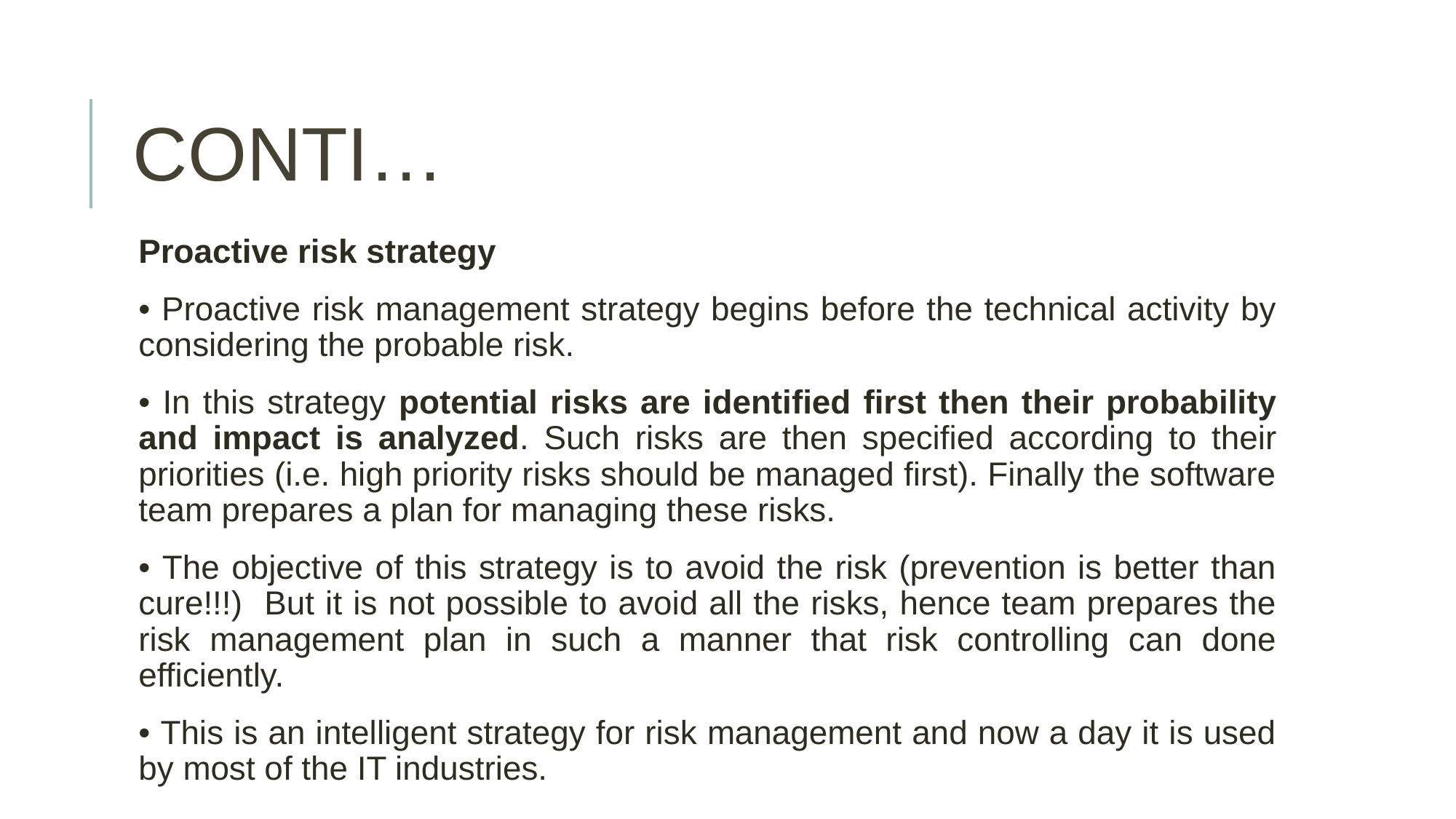

# CONTI…
Proactive risk strategy
• Proactive risk management strategy begins before the technical activity by considering the probable risk.
• In this strategy potential risks are identified first then their probability and impact is analyzed. Such risks are then specified according to their priorities (i.e. high priority risks should be managed first). Finally the software team prepares a plan for managing these risks.
• The objective of this strategy is to avoid the risk (prevention is better than cure!!!)  But it is not possible to avoid all the risks, hence team prepares the risk management plan in such a manner that risk controlling can done efficiently.
• This is an intelligent strategy for risk management and now a day it is used by most of the IT industries.